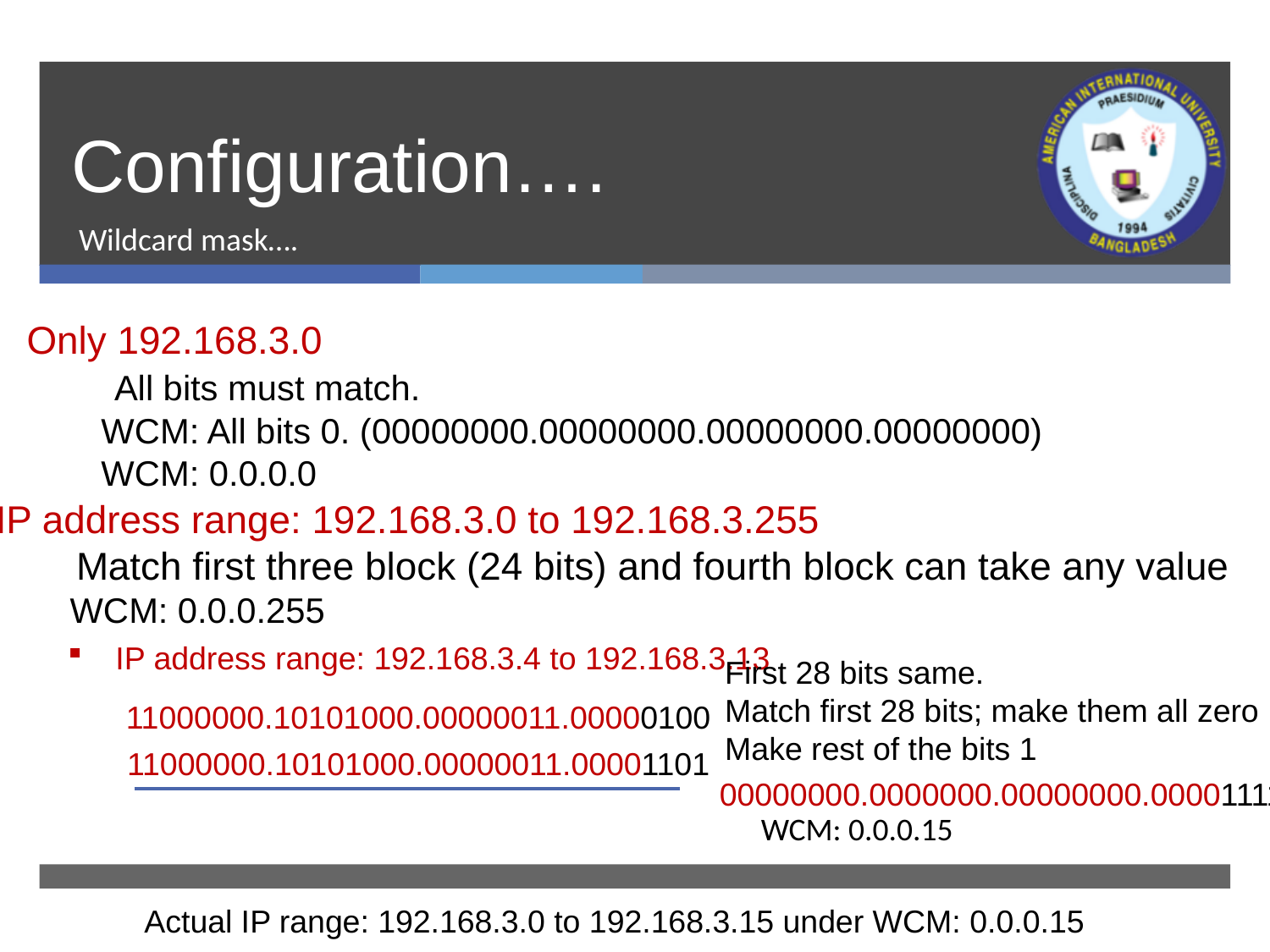

# Configuration….
Wildcard mask….
Only 192.168.3.0
             All bits must match.
      WCM: All bits 0. (00000000.00000000.00000000.00000000)
      WCM: 0.0.0.0
IP address range: 192.168.3.0 to 192.168.3.255
      Match first three block (24 bits) and fourth block can take any value
      WCM: 0.0.0.255
IP address range: 192.168.3.4 to 192.168.3.13
First 28 bits same.
Match first 28 bits; make them all zero
Make rest of the bits 1
11000000.10101000.00000011.00000100
11000000.10101000.00000011.00001101
00000000.0000000.00000000.00001111
WCM: 0.0.0.15
Actual IP range: 192.168.3.0 to 192.168.3.15 under WCM: 0.0.0.15